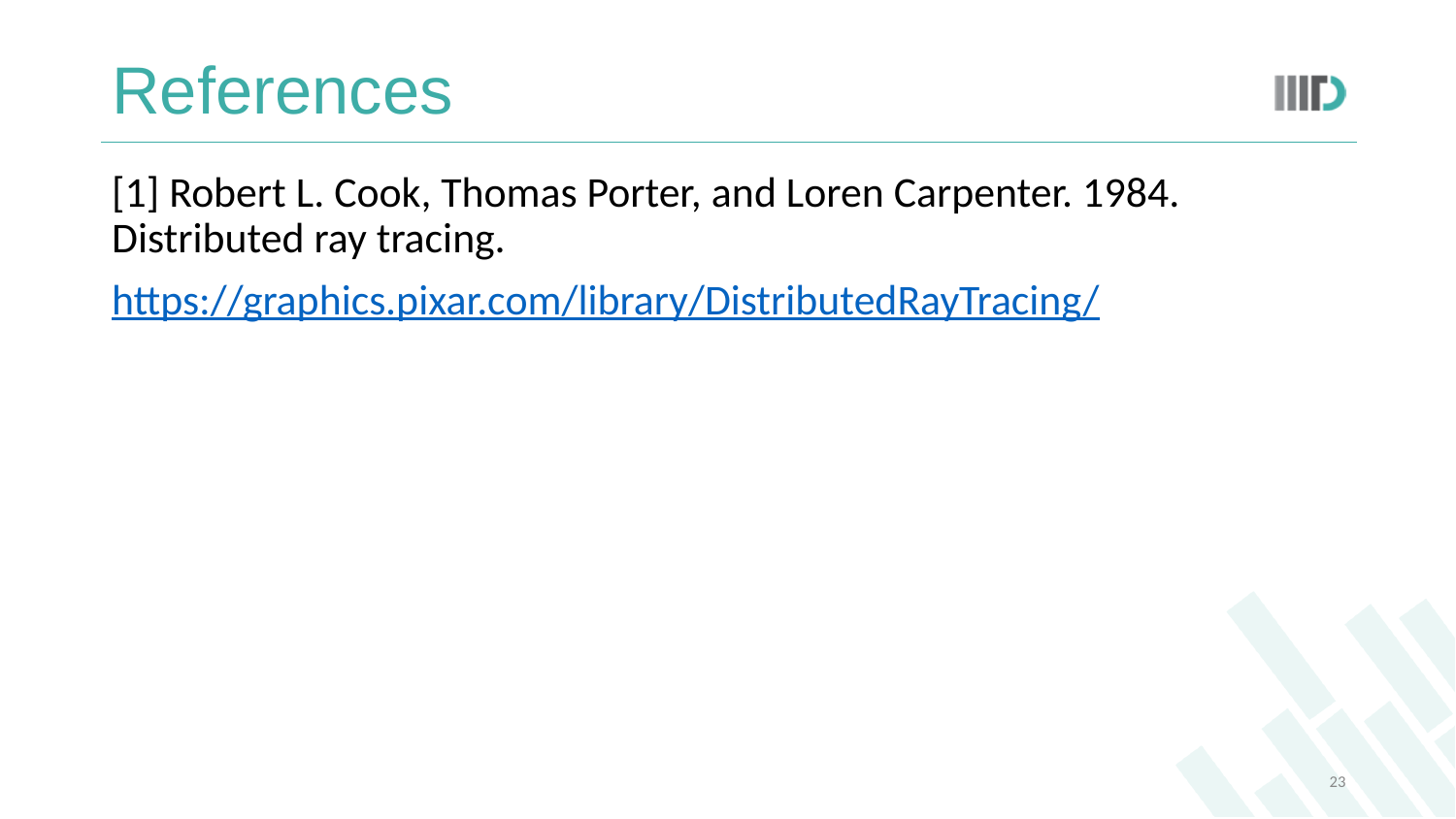

# References
[1] Robert L. Cook, Thomas Porter, and Loren Carpenter. 1984. Distributed ray tracing.
https://graphics.pixar.com/library/DistributedRayTracing/

23